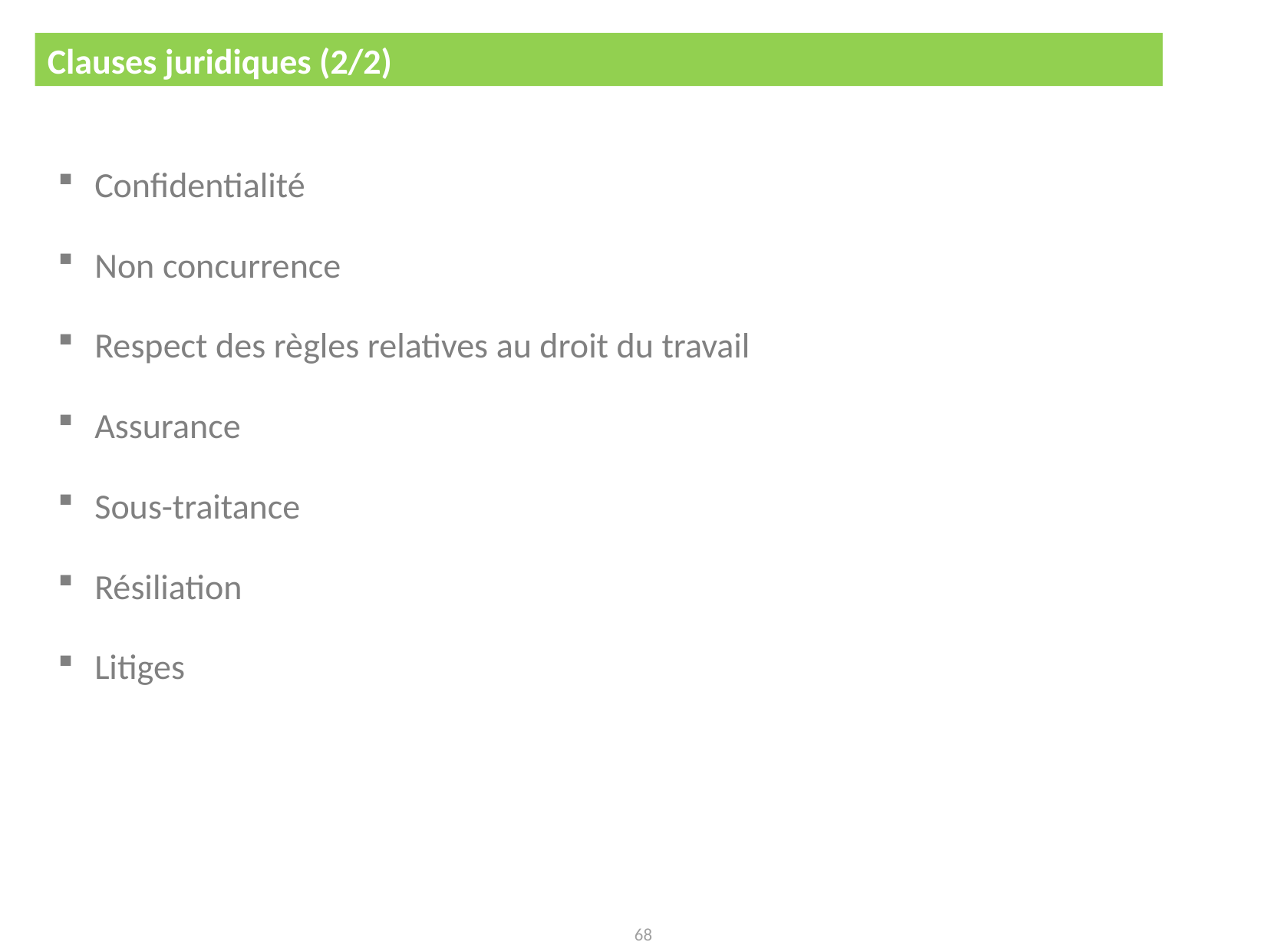

Clauses juridiques (2/2)
Contenu d’un cahier des charges
Confidentialité

Non concurrence

Respect des règles relatives au droit du travail

Assurance

Sous-traitance

Résiliation

Litiges
68